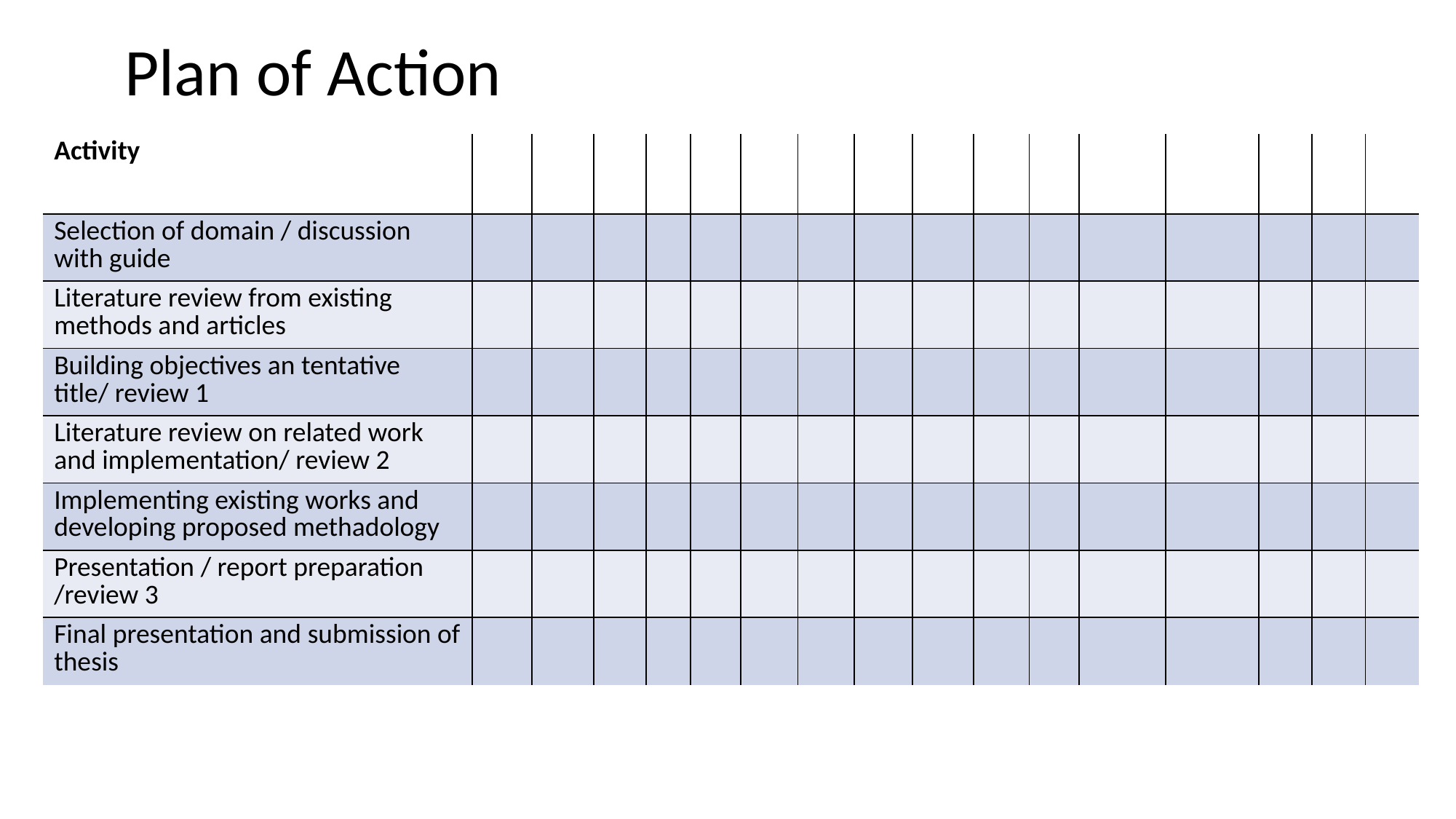

# Plan of Action
| Activity |  |  |  |  |  |  |  |  |  |  |  |  |  |  |  |  |
| --- | --- | --- | --- | --- | --- | --- | --- | --- | --- | --- | --- | --- | --- | --- | --- | --- |
| Selection of domain / discussion with guide |  |  |  |  |  |  |  |  |  |  |  |  |  |  |  |  |
| Literature review from existing methods and articles |  |  |  |  |  |  |  |  |  |  |  |  |  |  |  |  |
| Building objectives an tentative title/ review 1 |  |  |  |  |  |  |  |  |  |  |  |  |  |  |  |  |
| Literature review on related work and implementation/ review 2 |  |  |  |  |  |  |  |  |  |  |  |  |  |  |  |  |
| Implementing existing works and developing proposed methadology |  |  |  |  |  |  |  |  |  |  |  |  |  |  |  |  |
| Presentation / report preparation /review 3 |  |  |  |  |  |  |  |  |  |  |  |  |  |  |  |  |
| Final presentation and submission of thesis |  |  |  |  |  |  |  |  |  |  |  |  |  |  |  |  |